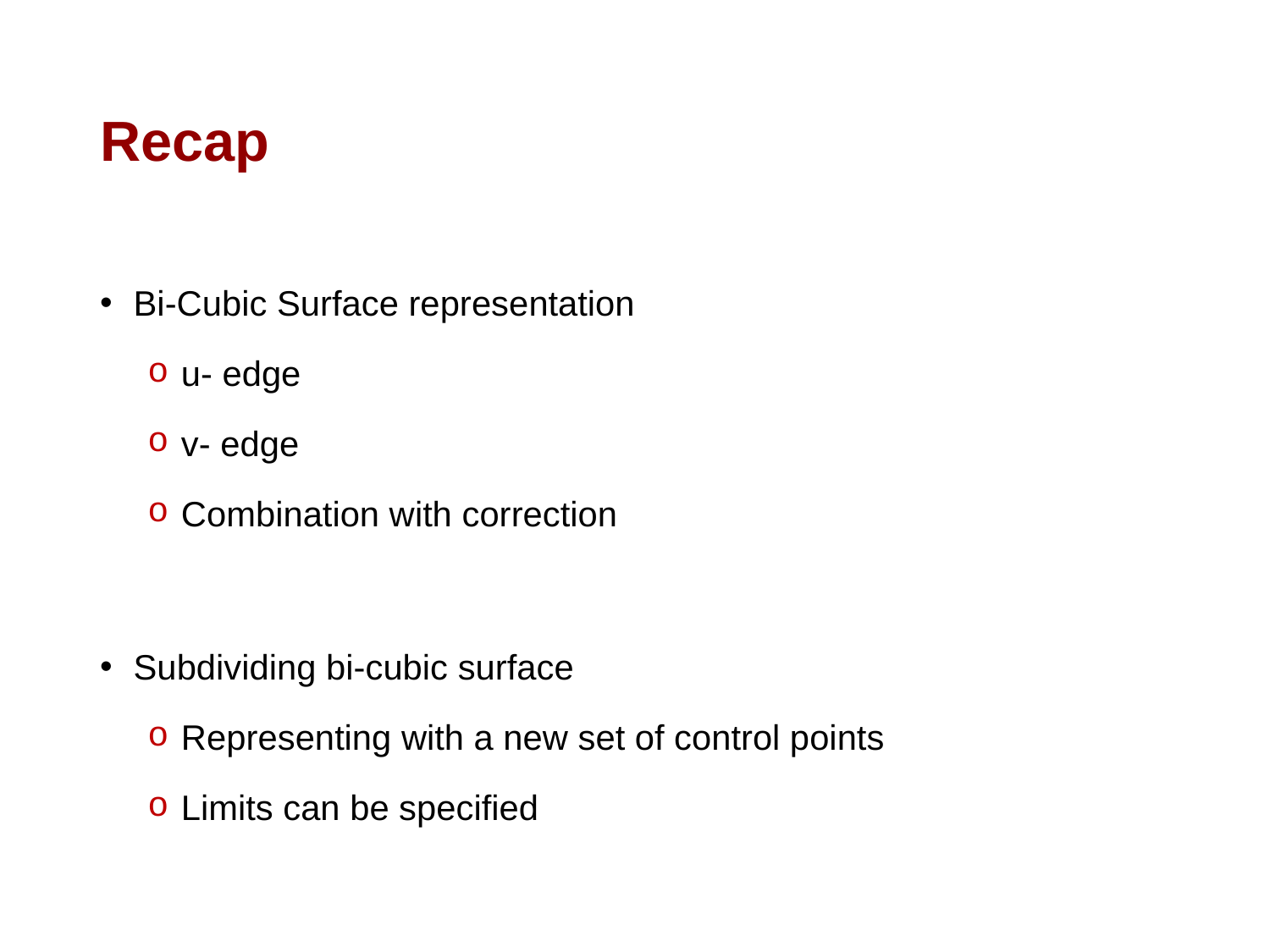

# Recap
 Bi-Cubic Surface representation
 u- edge
 v- edge
 Combination with correction

 Subdividing bi-cubic surface
 Representing with a new set of control points
 Limits can be specified